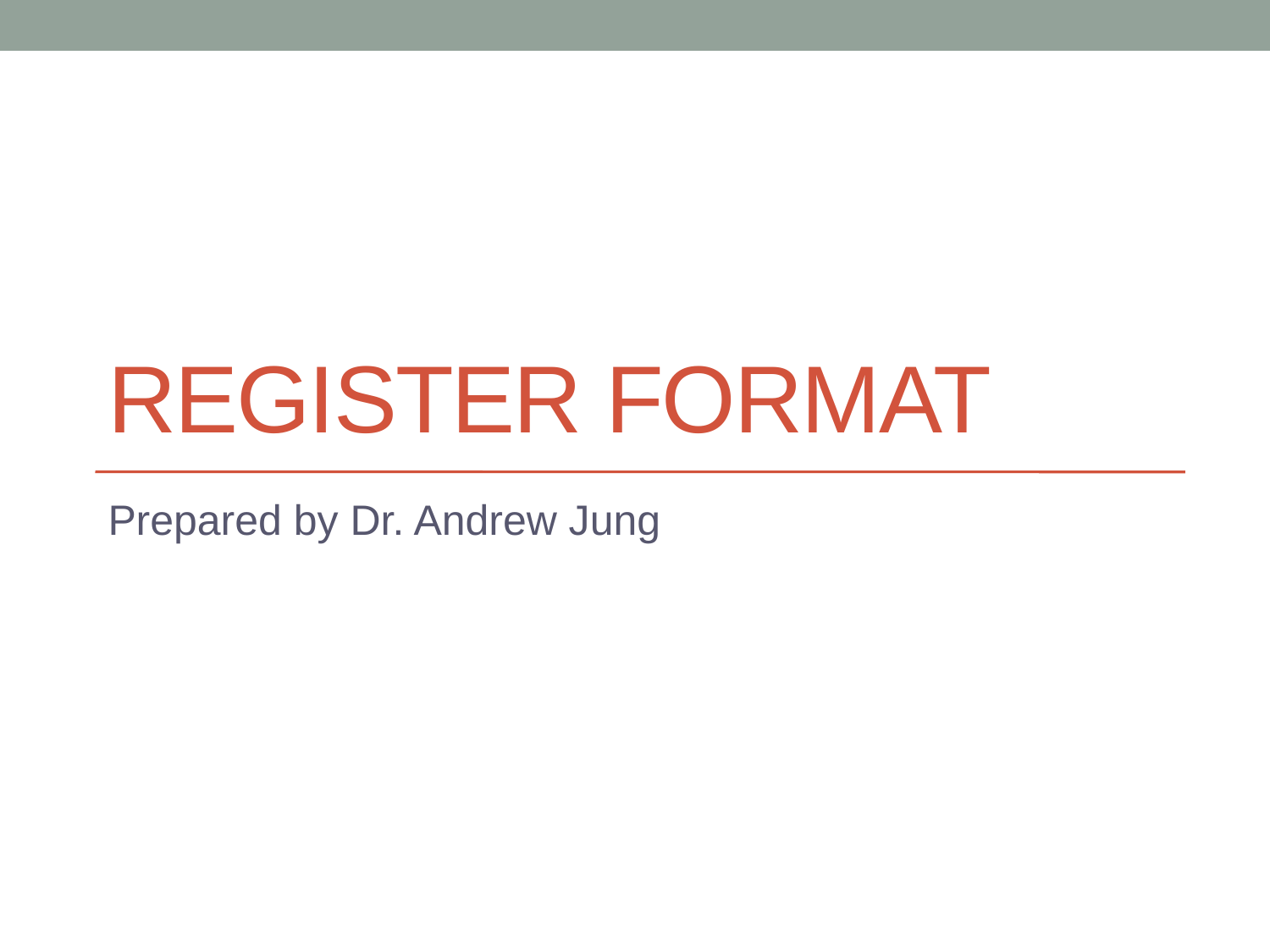

# Register Format
Prepared by Dr. Andrew Jung